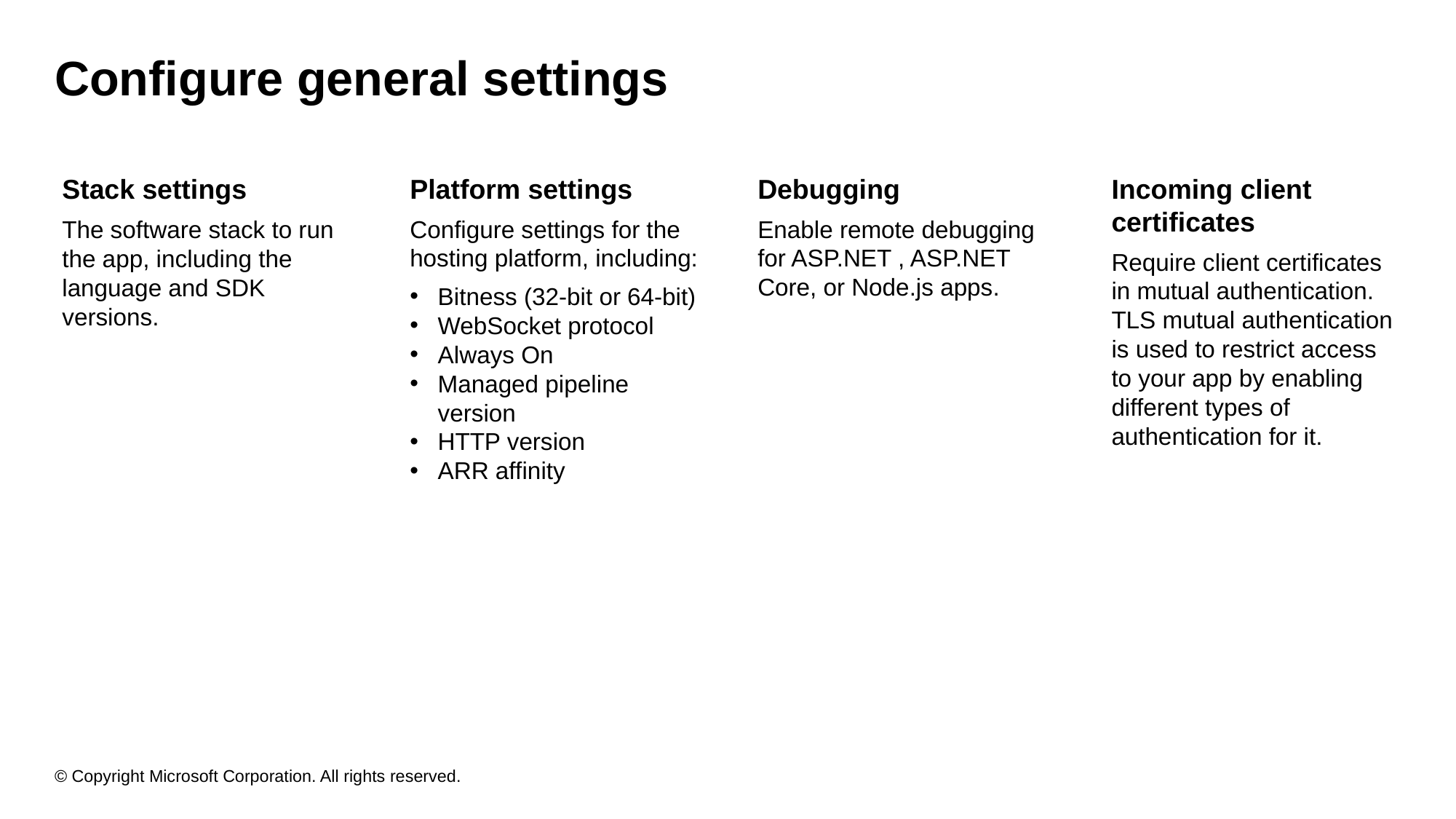

# Configure general settings
Platform settings
Configure settings for the hosting platform, including:
Bitness (32-bit or 64-bit)
WebSocket protocol
Always On
Managed pipeline version
HTTP version
ARR affinity
Debugging
Enable remote debugging for ASP.NET , ASP.NET  Core, or Node.js apps.
Incoming client certificates
Require client certificates in mutual authentication. TLS mutual authentication is used to restrict access to your app by enabling different types of authentication for it.
Stack settings
The software stack to run the app, including the language and SDK versions.